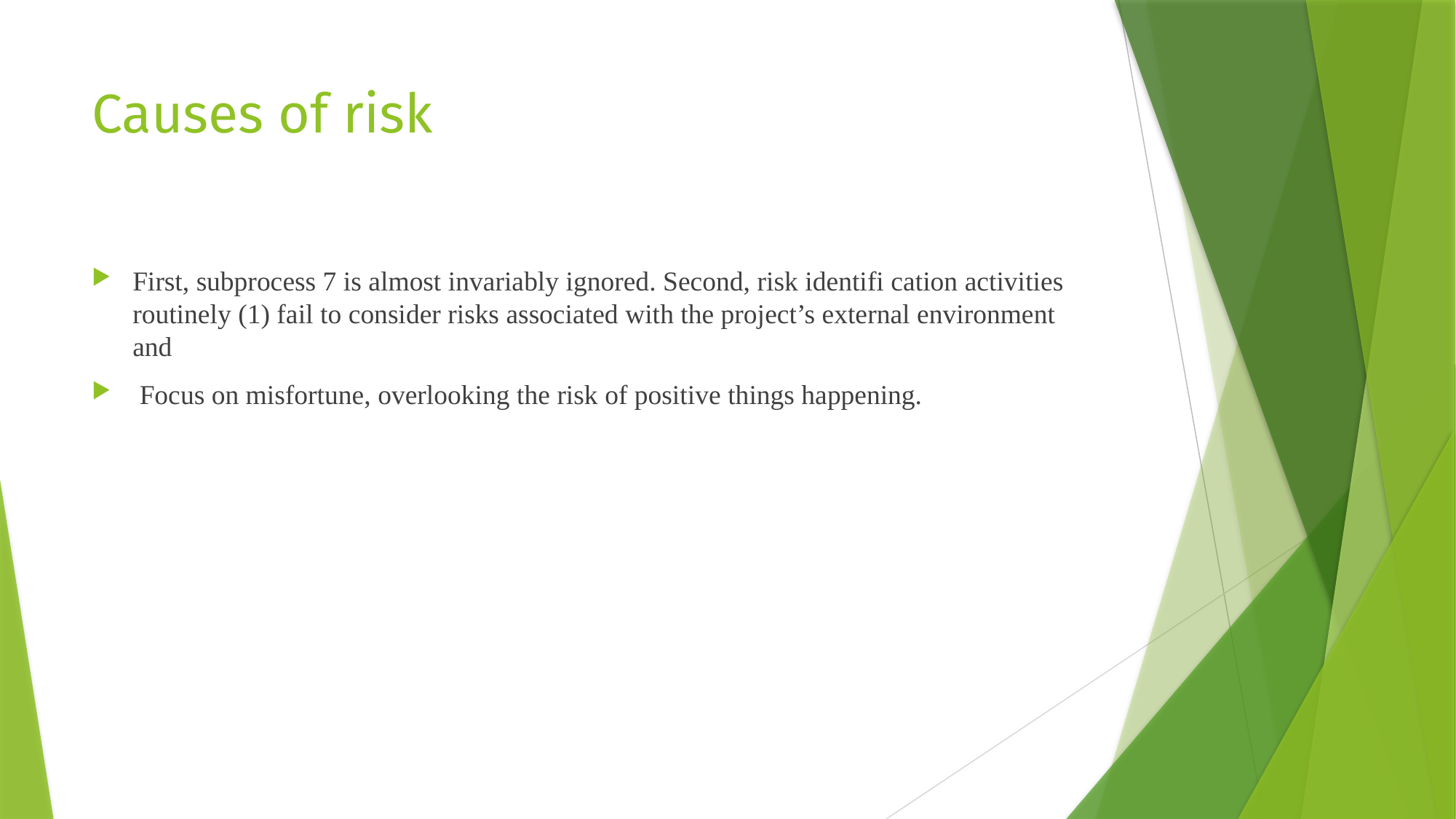

# Causes of risk
First, subprocess 7 is almost invariably ignored. Second, risk identifi cation activities routinely (1) fail to consider risks associated with the project’s external environment and
 Focus on misfortune, overlooking the risk of positive things happening.